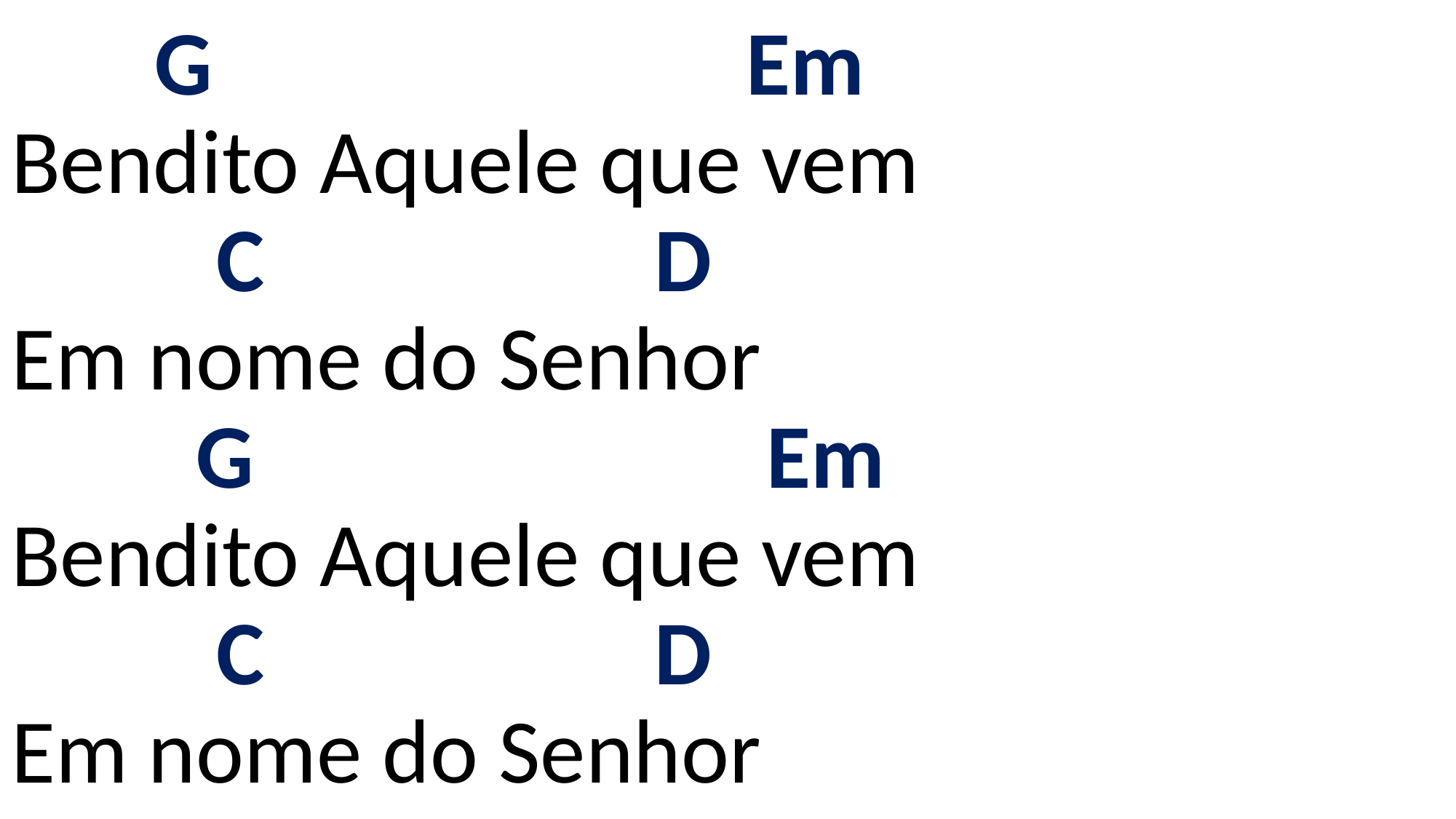

# G                          Em Bendito Aquele que vem C                   D Em nome do Senhor G                         Em Bendito Aquele que vem C                   D Em nome do Senhor